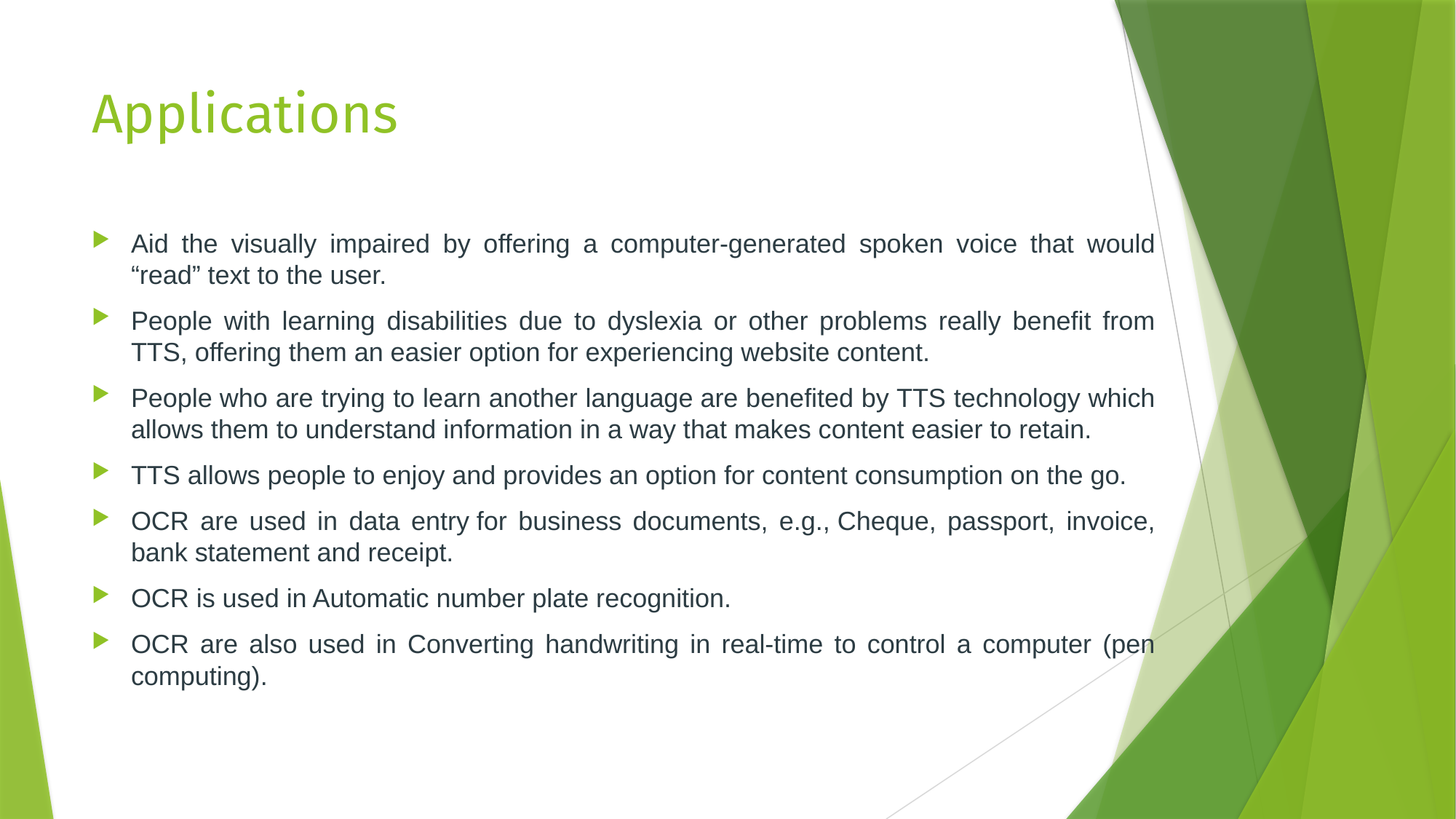

# Applications
Aid the visually impaired by offering a computer-generated spoken voice that would “read” text to the user.
People with learning disabilities due to dyslexia or other problems really benefit from TTS, offering them an easier option for experiencing website content.
People who are trying to learn another language are benefited by TTS technology which allows them to understand information in a way that makes content easier to retain.
TTS allows people to enjoy and provides an option for content consumption on the go.
OCR are used in data entry for business documents, e.g., Cheque, passport, invoice, bank statement and receipt.
OCR is used in Automatic number plate recognition.
OCR are also used in Converting handwriting in real-time to control a computer (pen computing).